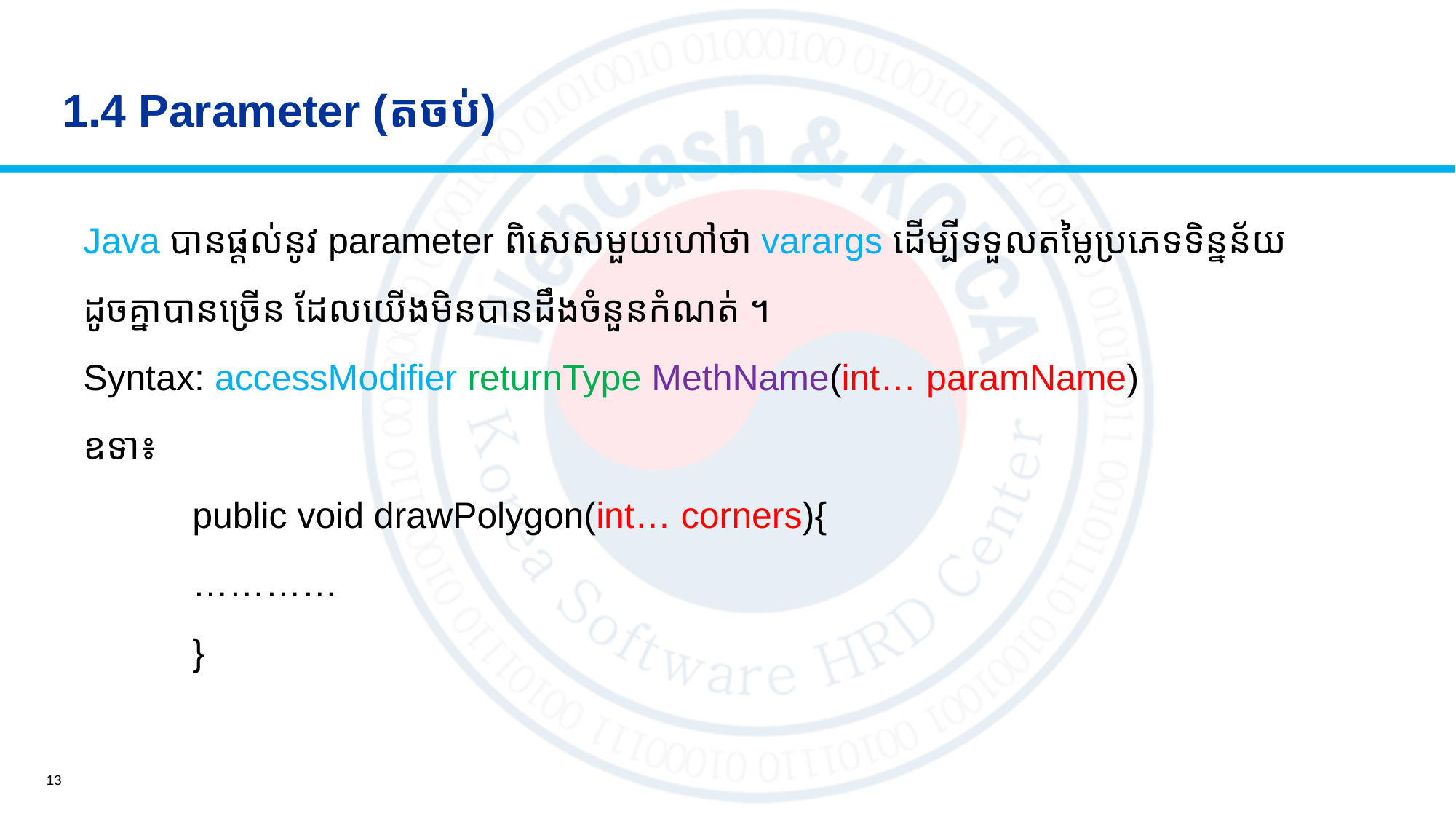

# 1.4 Parameter (តចប់)
Java បានផ្ដល់នូវ parameter ពិសេសមួយហៅថា varargs ដើម្បីទទួលតម្លៃប្រភេទទិន្នន័យ
ដូចគ្នាបានច្រើន ដែលយើងមិនបានដឹងចំនួនកំណត់ ។
Syntax: accessModifier returnType MethName(int… paramName)
ឧទា៖
	public void drawPolygon(int… corners){
	…………
	}
13